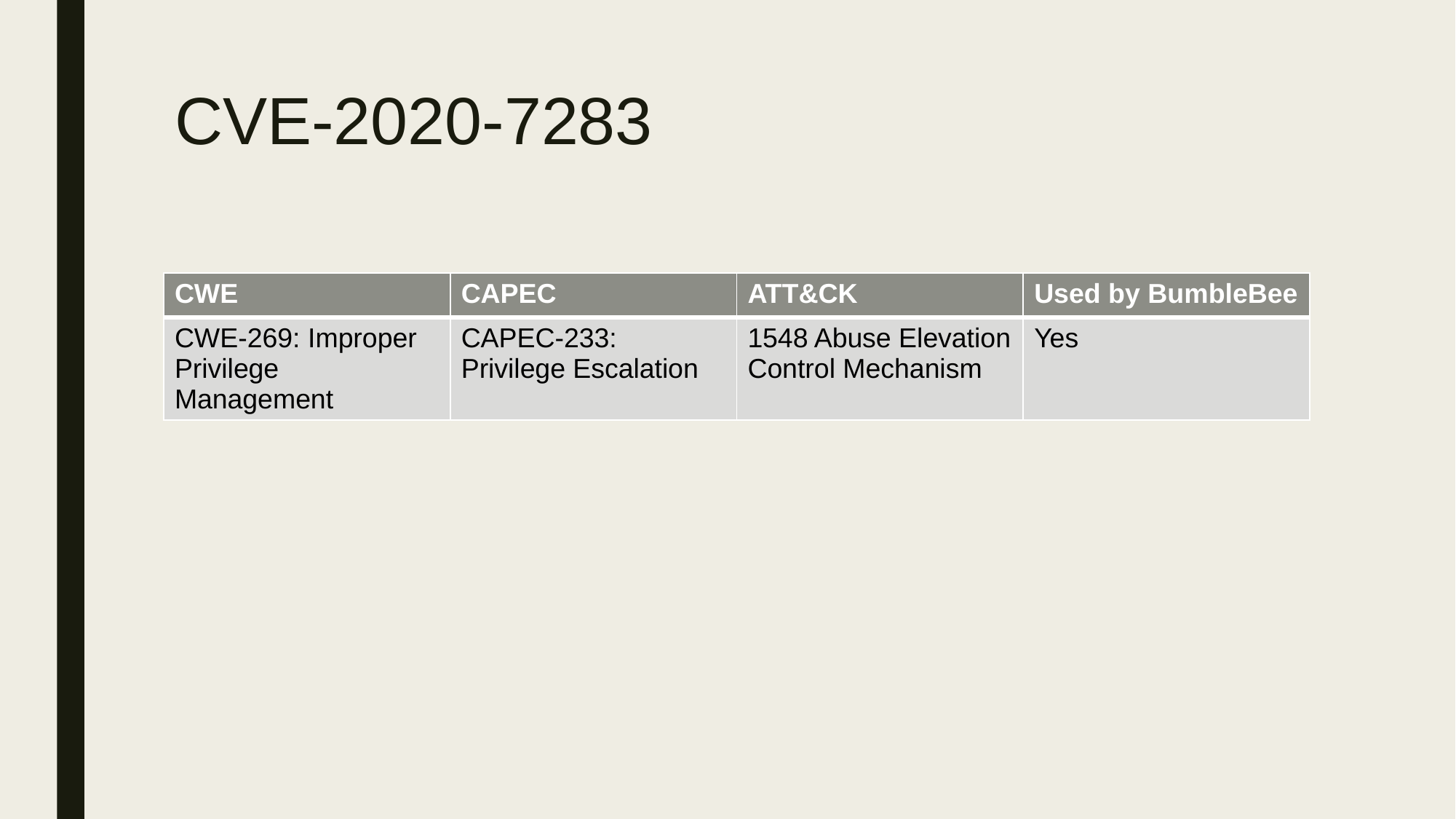

# CVE-2020-7283
| CWE | CAPEC | ATT&CK | Used by BumbleBee |
| --- | --- | --- | --- |
| CWE-269: Improper Privilege Management | CAPEC-233: Privilege Escalation | 1548 Abuse Elevation Control Mechanism | Yes |